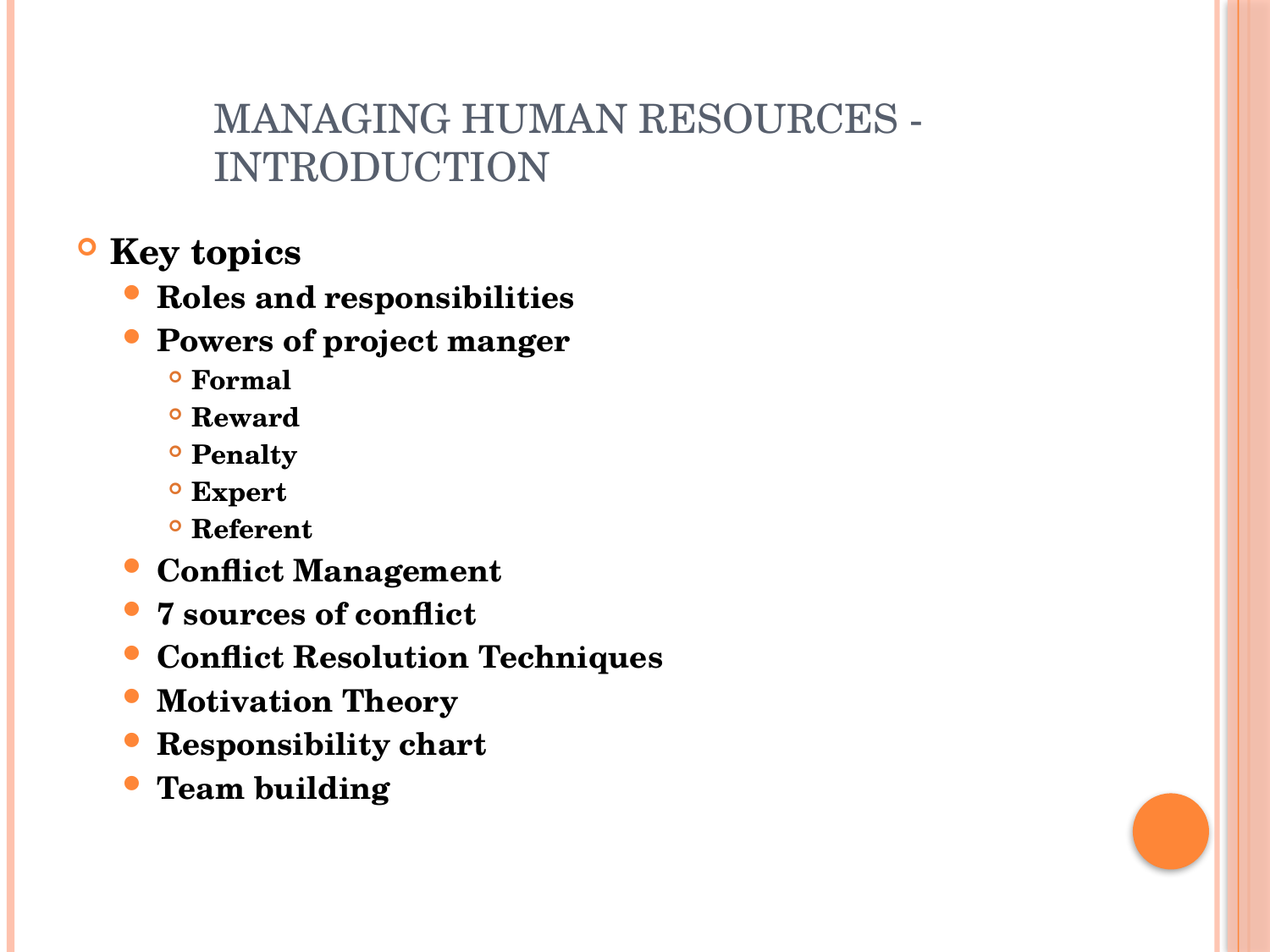

# Managing Human Resources - Introduction
Key topics
Roles and responsibilities
Powers of project manger
Formal
Reward
Penalty
Expert
Referent
Conflict Management
7 sources of conflict
Conflict Resolution Techniques
Motivation Theory
Responsibility chart
Team building